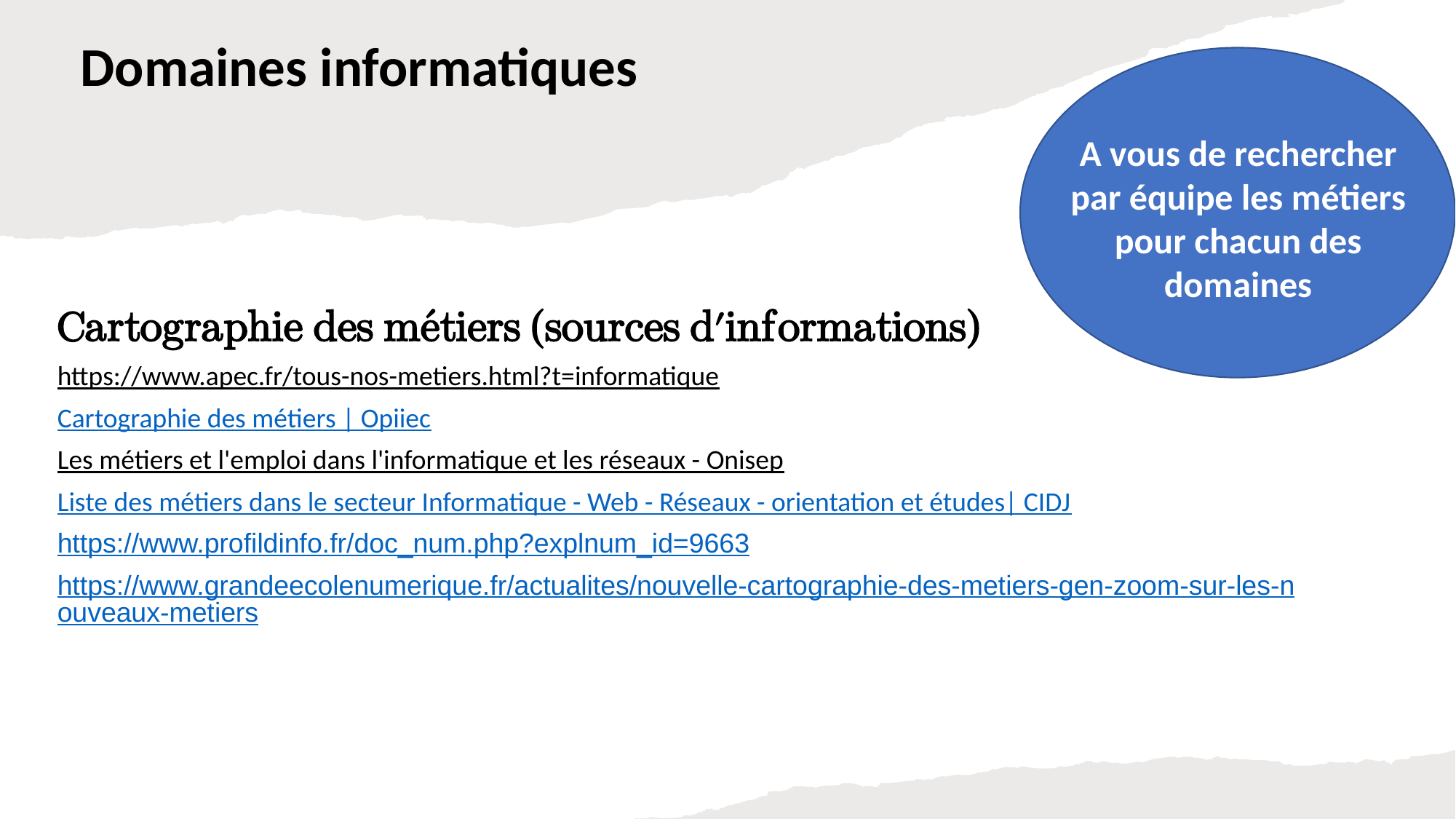

Domaines informatiques
#

A vous de rechercher par équipe les métiers pour chacun des domaines

Cartographie des métiers (sources d'informations)
https://www.apec.fr/tous-nos-metiers.html?t=informatique
Cartographie des métiers | Opiiec
Les métiers et l'emploi dans l'informatique et les réseaux - Onisep
Liste des métiers dans le secteur Informatique - Web - Réseaux - orientation et études| CIDJ
https://www.profildinfo.fr/doc_num.php?explnum_id=9663
https://www.grandeecolenumerique.fr/actualites/nouvelle-cartographie-des-metiers-gen-zoom-sur-les-nouveaux-metiers